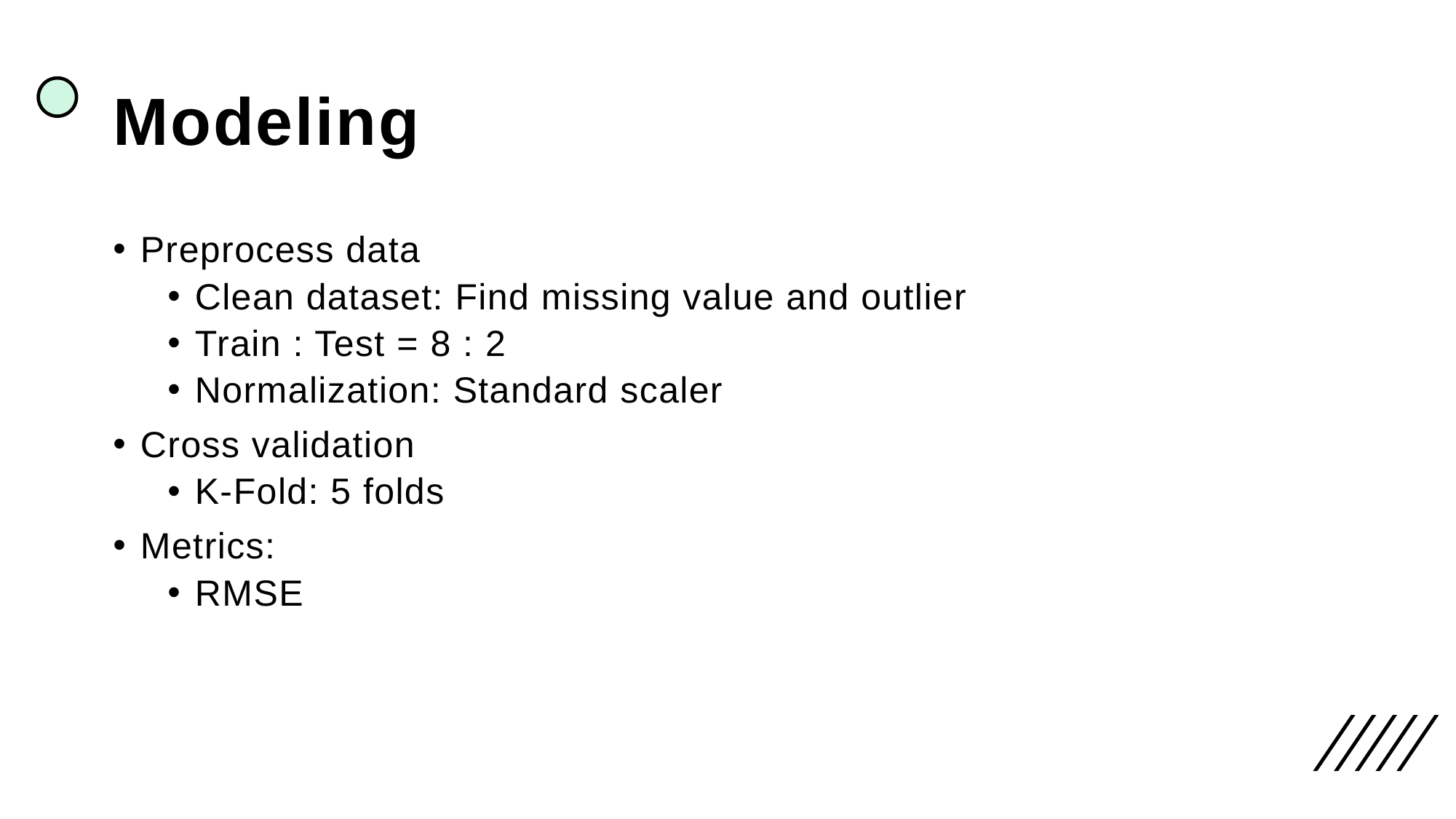

# Modeling
Preprocess data
Clean dataset: Find missing value and outlier
Train : Test = 8 : 2
Normalization: Standard scaler
Cross validation
K-Fold: 5 folds
Metrics:
RMSE